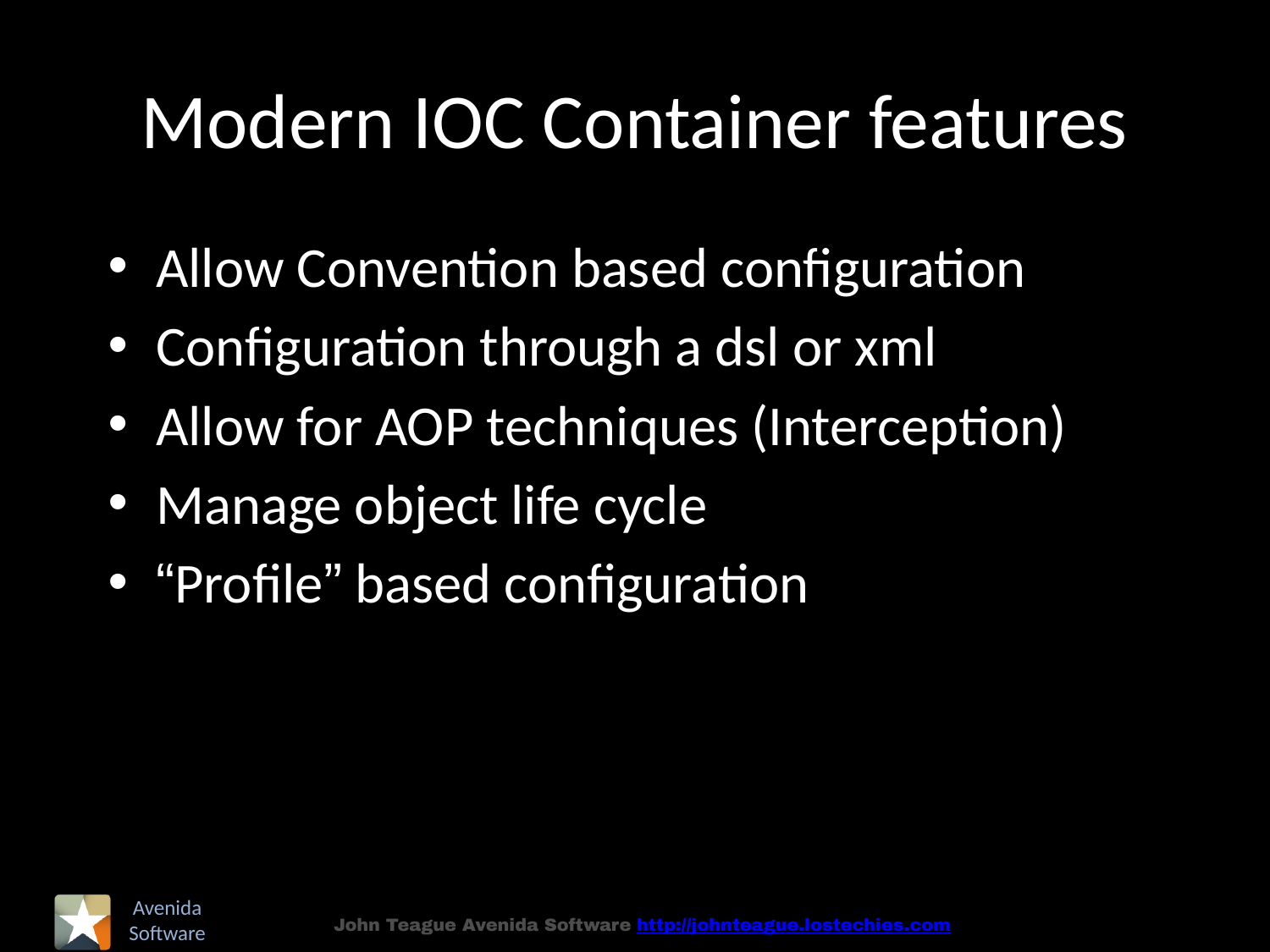

# Modern IOC Container features
Allow Convention based configuration
Configuration through a dsl or xml
Allow for AOP techniques (Interception)
Manage object life cycle
“Profile” based configuration
John Teague Avenida Software http://johnteague.lostechies.com